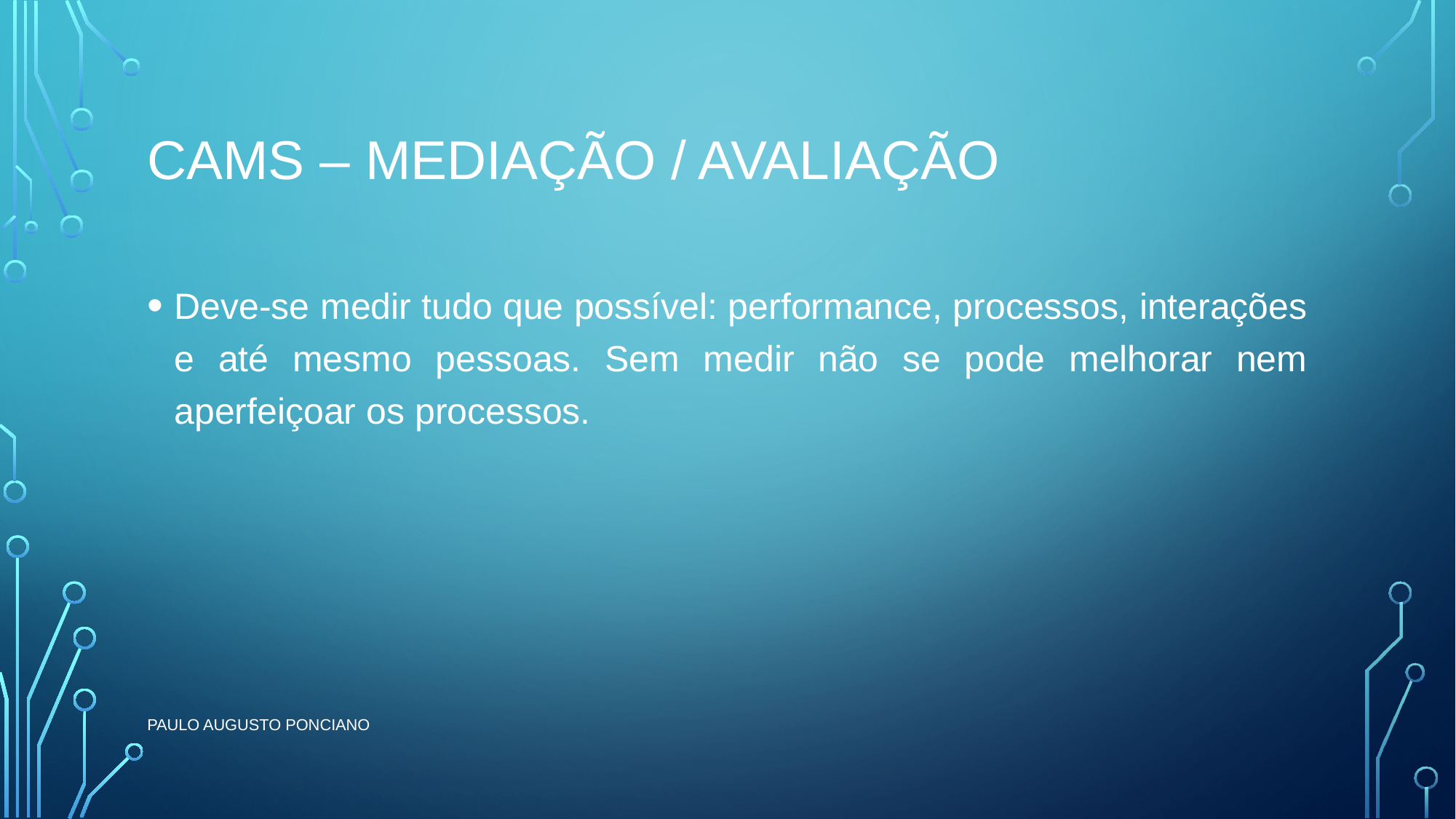

# Cams – Mediação / avaliação
Deve-se medir tudo que possível: performance, processos, interações e até mesmo pessoas. Sem medir não se pode melhorar nem aperfeiçoar os processos.
Paulo Augusto ponciano